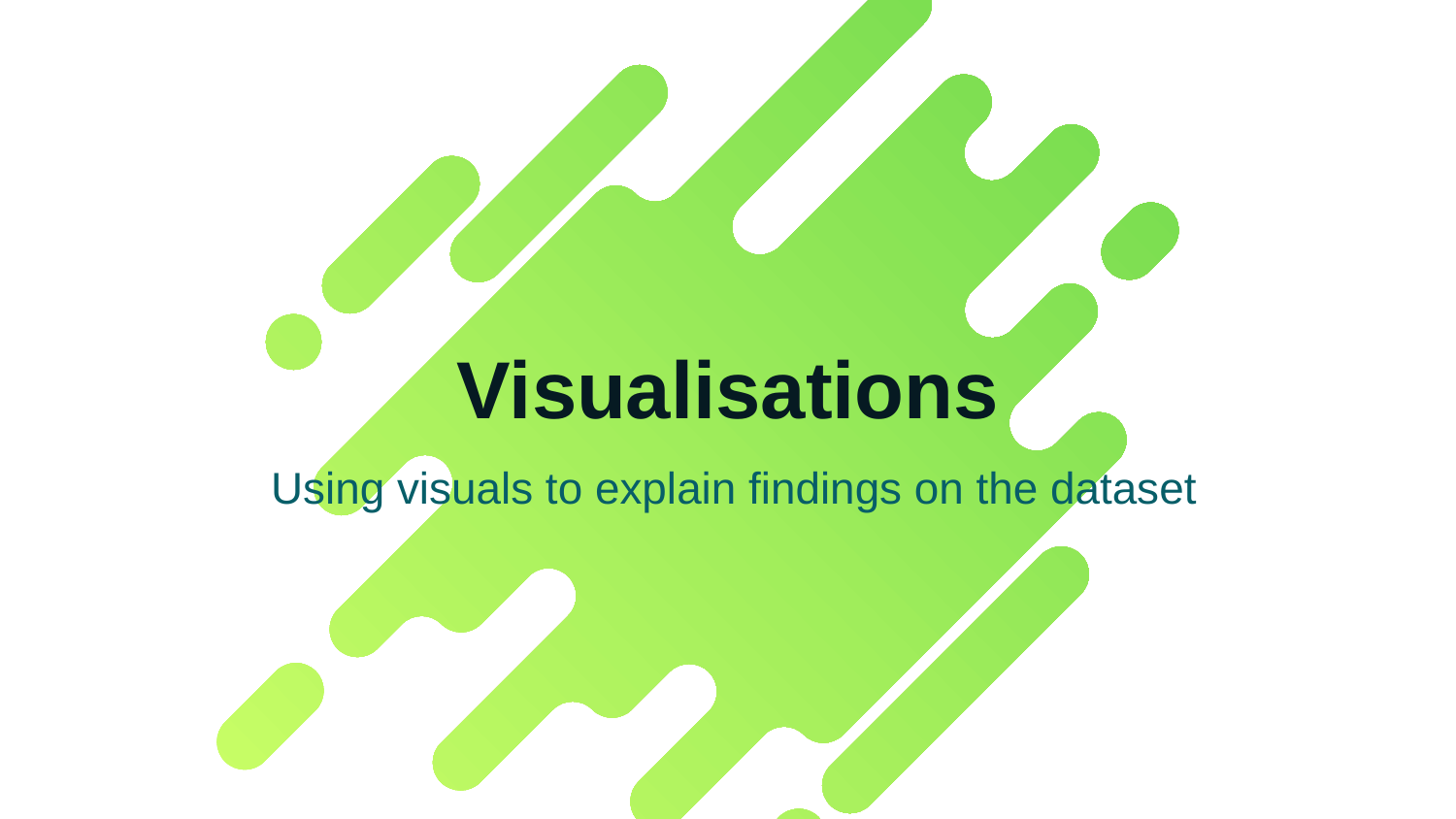

# Visualisations
Using visuals to explain findings on the dataset